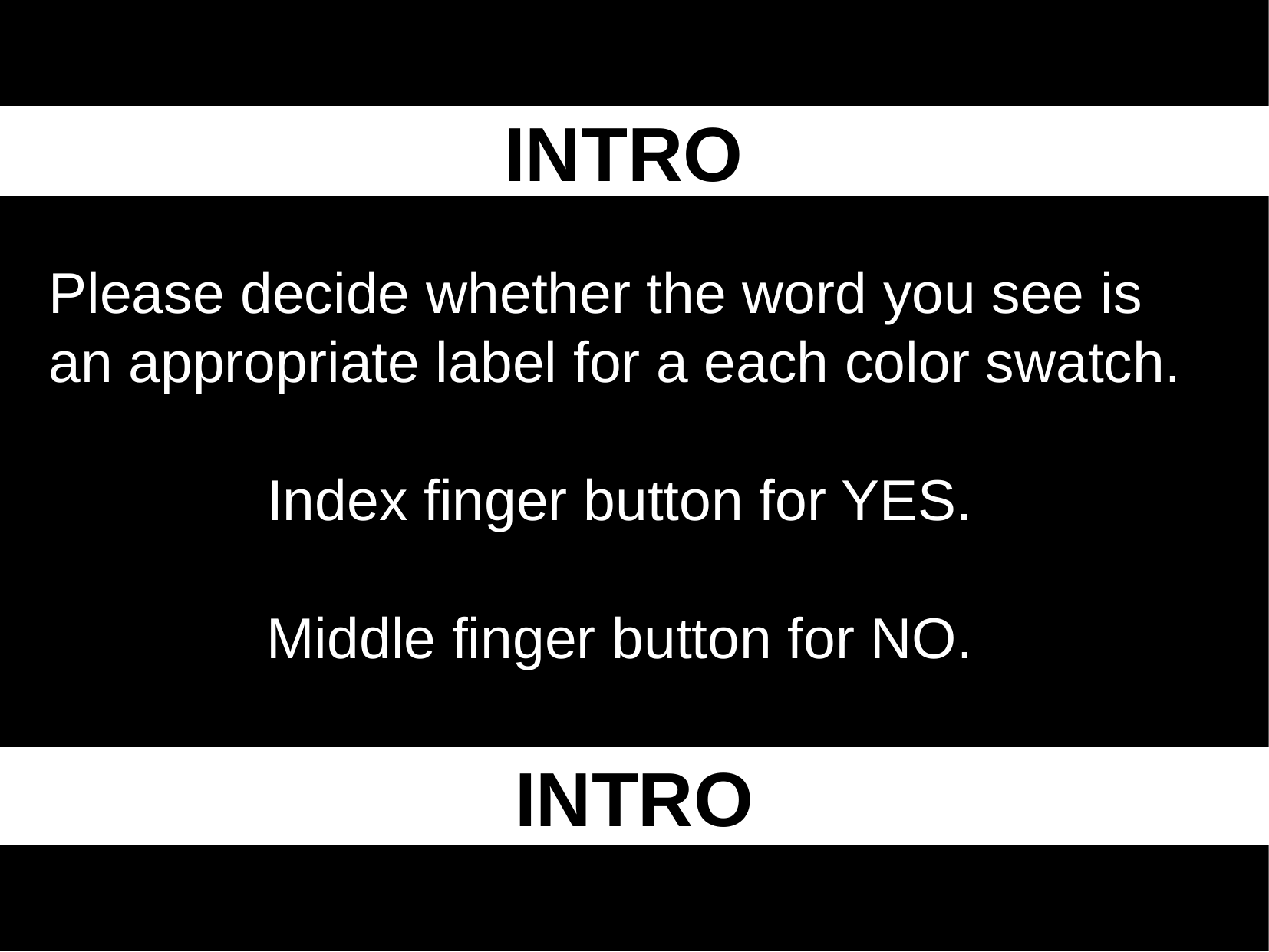

INTRO
Please decide whether the word you see is an appropriate label for a each color swatch.

Index finger button for YES.

Middle finger button for NO.
INTRO